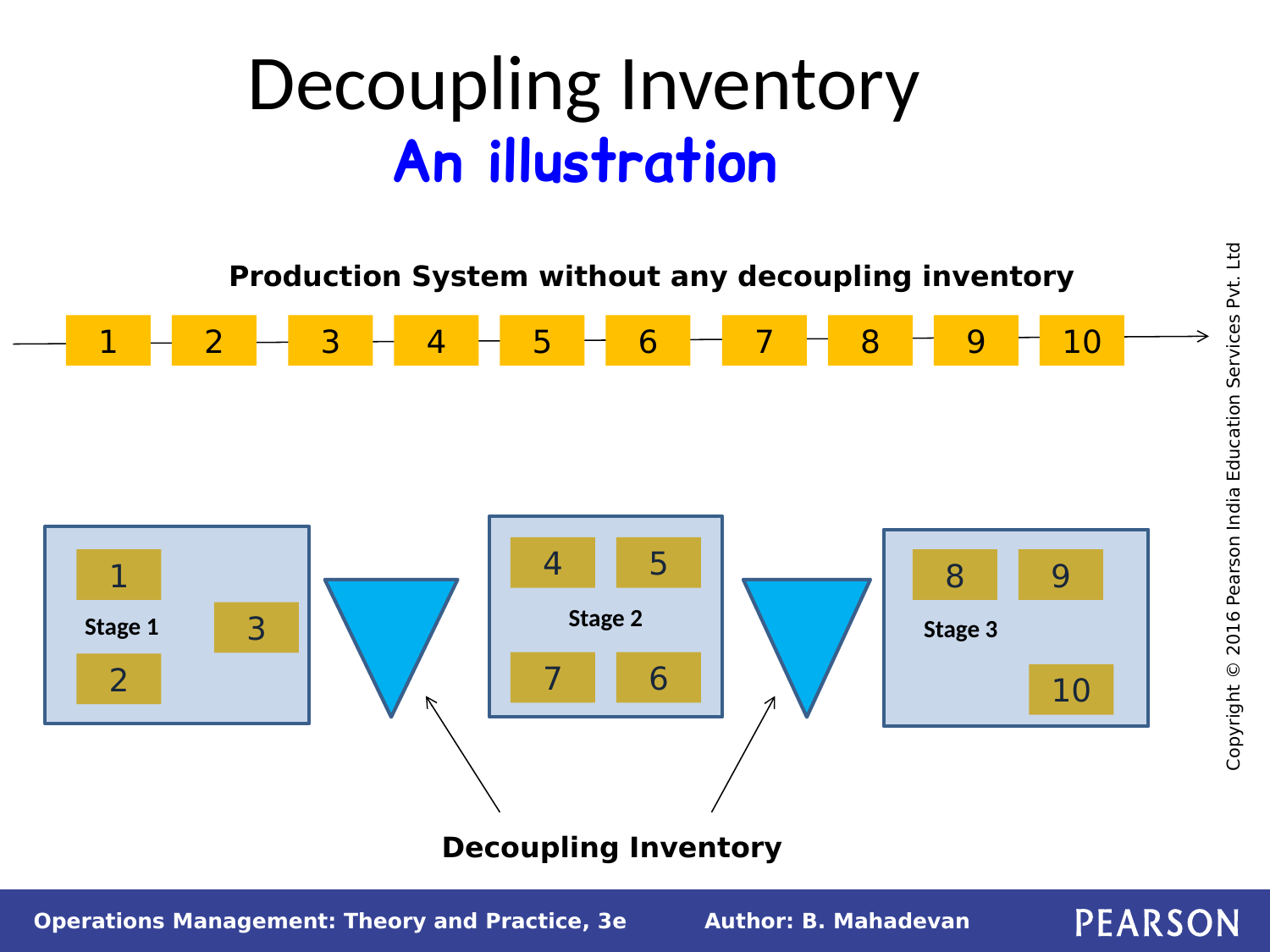

# Decoupling Inventory An illustration
Production System without any decoupling inventory
1
2
3
4
5
6
7
8
9
10
Stage 2
     Stage 1
     Stage 3
4
5
1
8
9

3
7
6
2
10
Decoupling Inventory